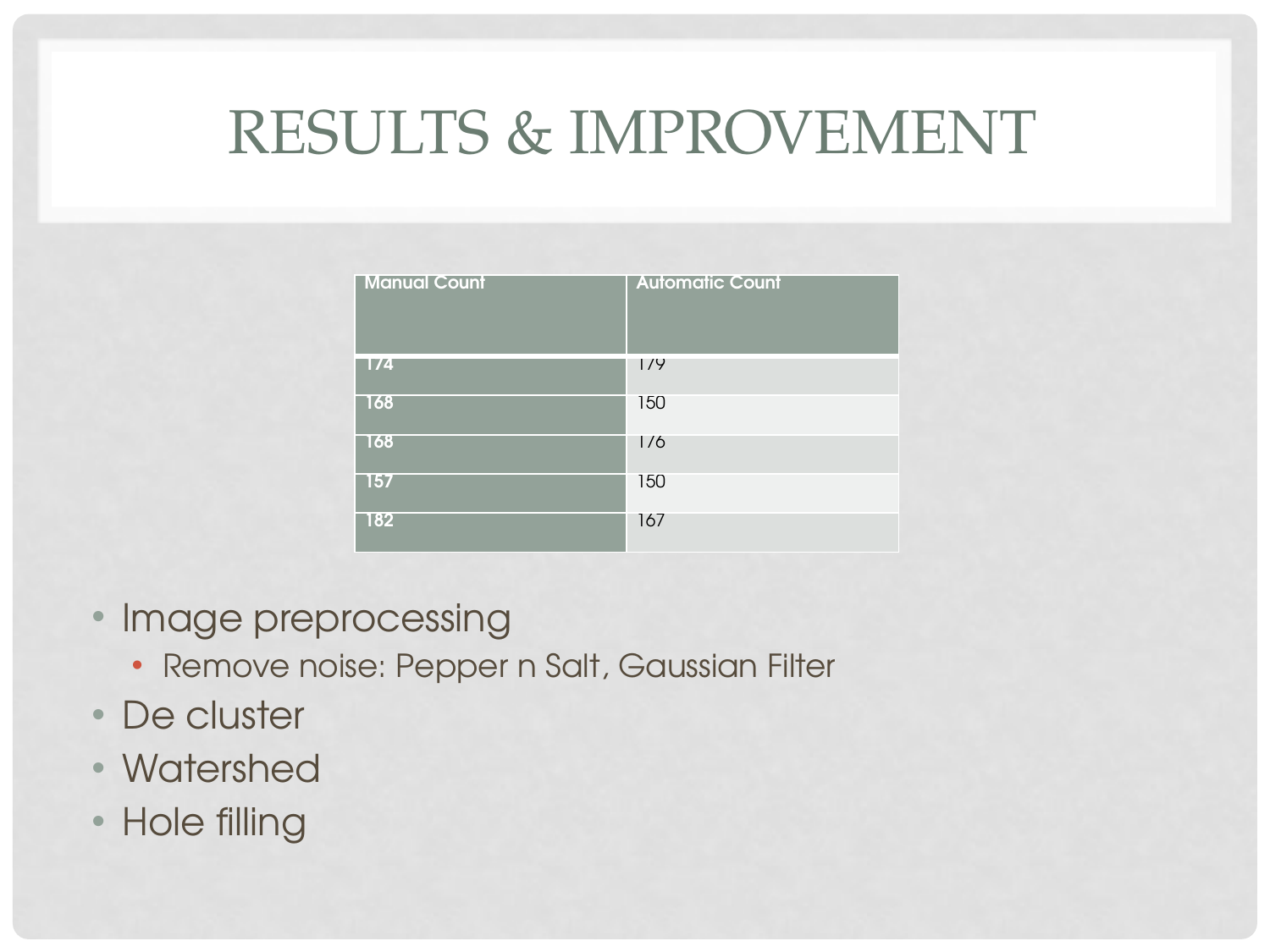

# ReSults & Improvement
| Manual Count | Automatic Count |
| --- | --- |
| 174 | 179 |
| 168 | 150 |
| 168 | 176 |
| 157 | 150 |
| 182 | 167 |
Image preprocessing
Remove noise: Pepper n Salt, Gaussian Filter
De cluster
Watershed
Hole filling